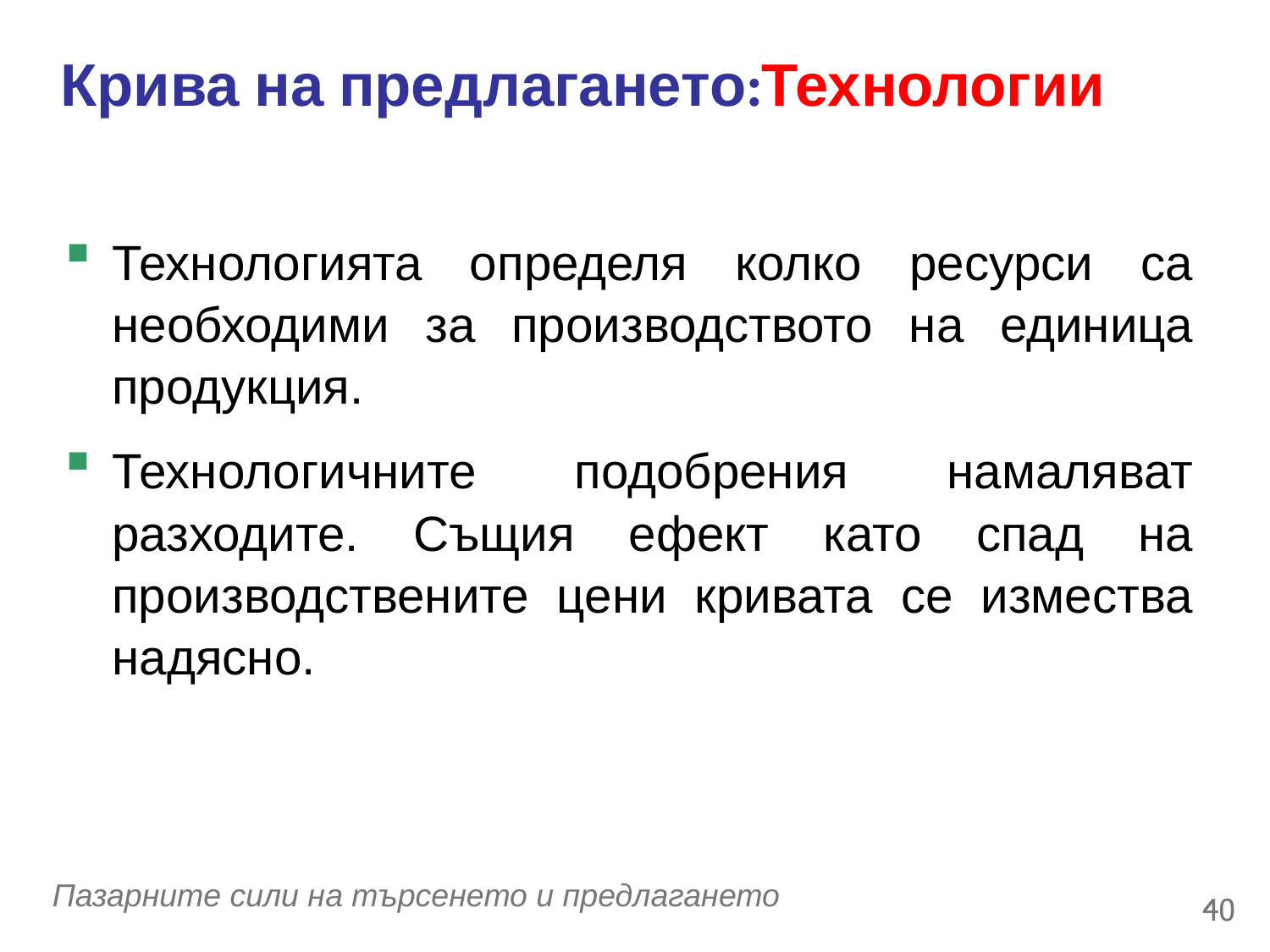

Крива на предлагането:Технологии

Технологията определя колко ресурси са необходими за производството на единица продукция.
Технологичните подобрения намаляват разходите. Същия ефект като спад на производствените цени кривата се измества надясно.
0
40
Пазарните сили на търсенето и предлагането